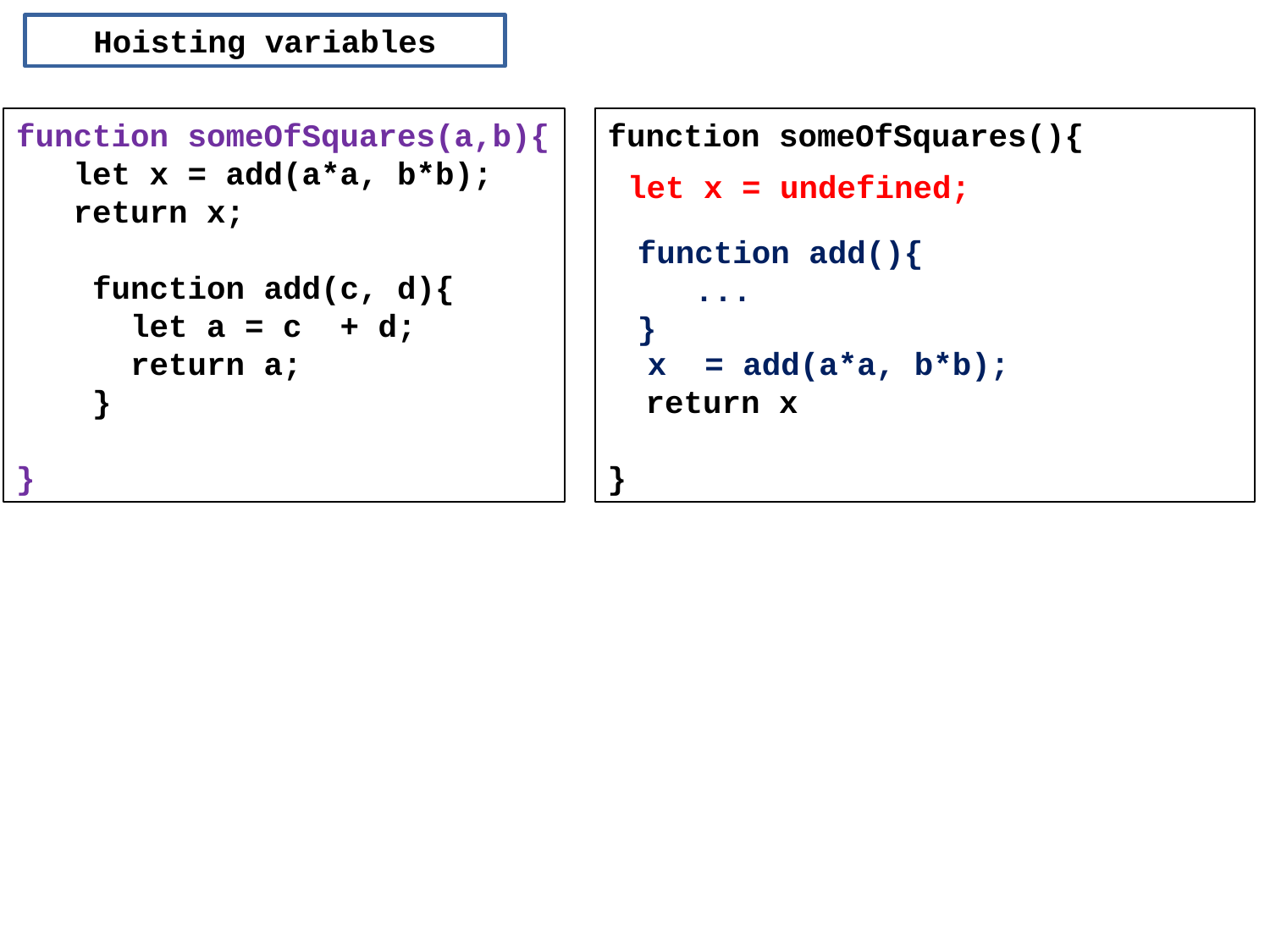

Hoisting variables
function someOfSquares(a,b){
   let x = add(a*a, b*b);
   return x;

    function add(c, d){
      let a = c  + d;
      return a;
    }

}
function someOfSquares(){

  return x

}
let x = undefined;
function add(){
   ...
}
x  = add(a*a, b*b);